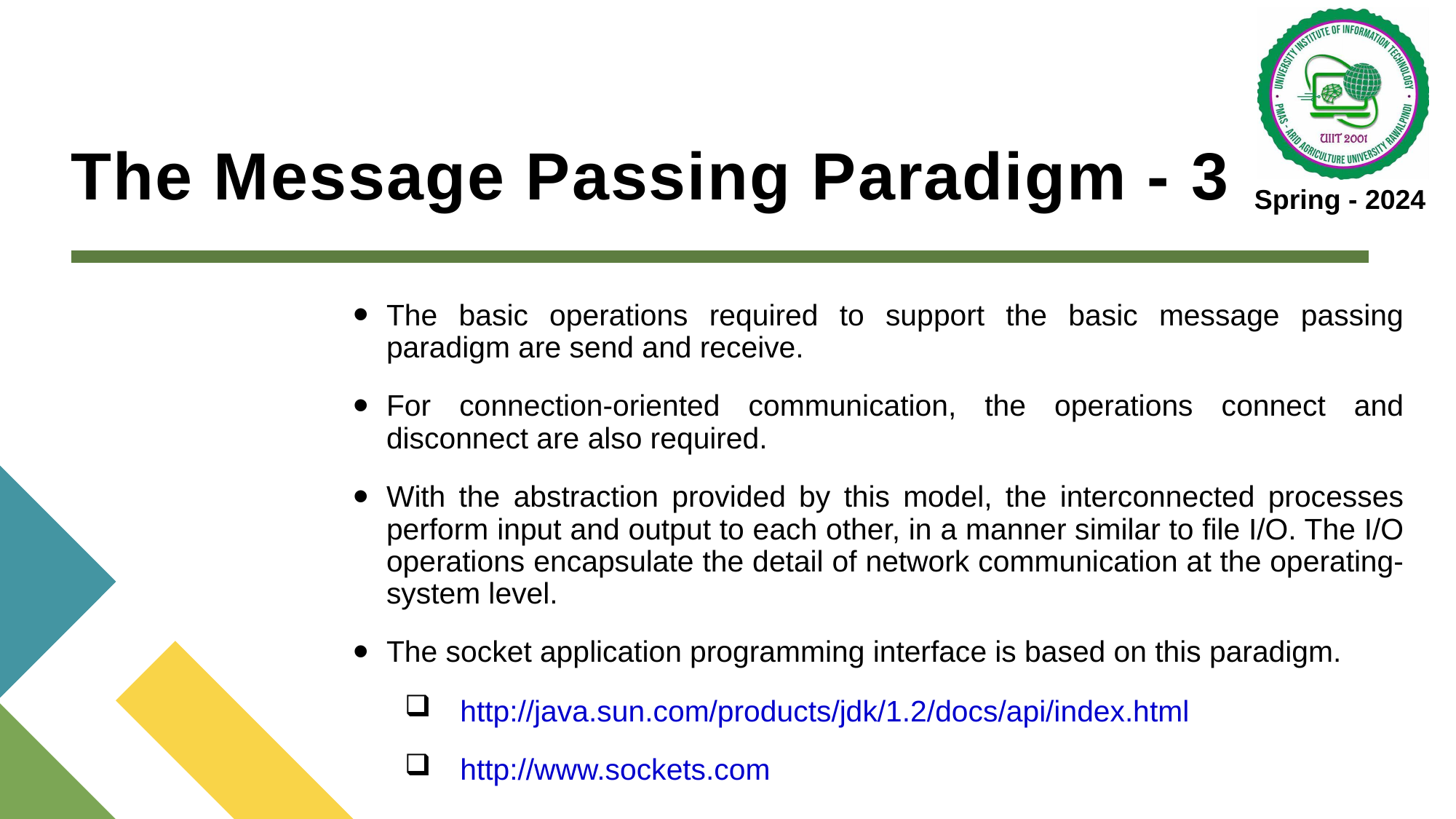

# The Message Passing Paradigm - 3
The basic operations required to support the basic message passing paradigm are send and receive.
For connection-oriented communication, the operations connect and disconnect are also required.
With the abstraction provided by this model, the interconnected processes perform input and output to each other, in a manner similar to file I/O. The I/O operations encapsulate the detail of network communication at the operating-system level.
The socket application programming interface is based on this paradigm.
http://java.sun.com/products/jdk/1.2/docs/api/index.html
http://www.sockets.com